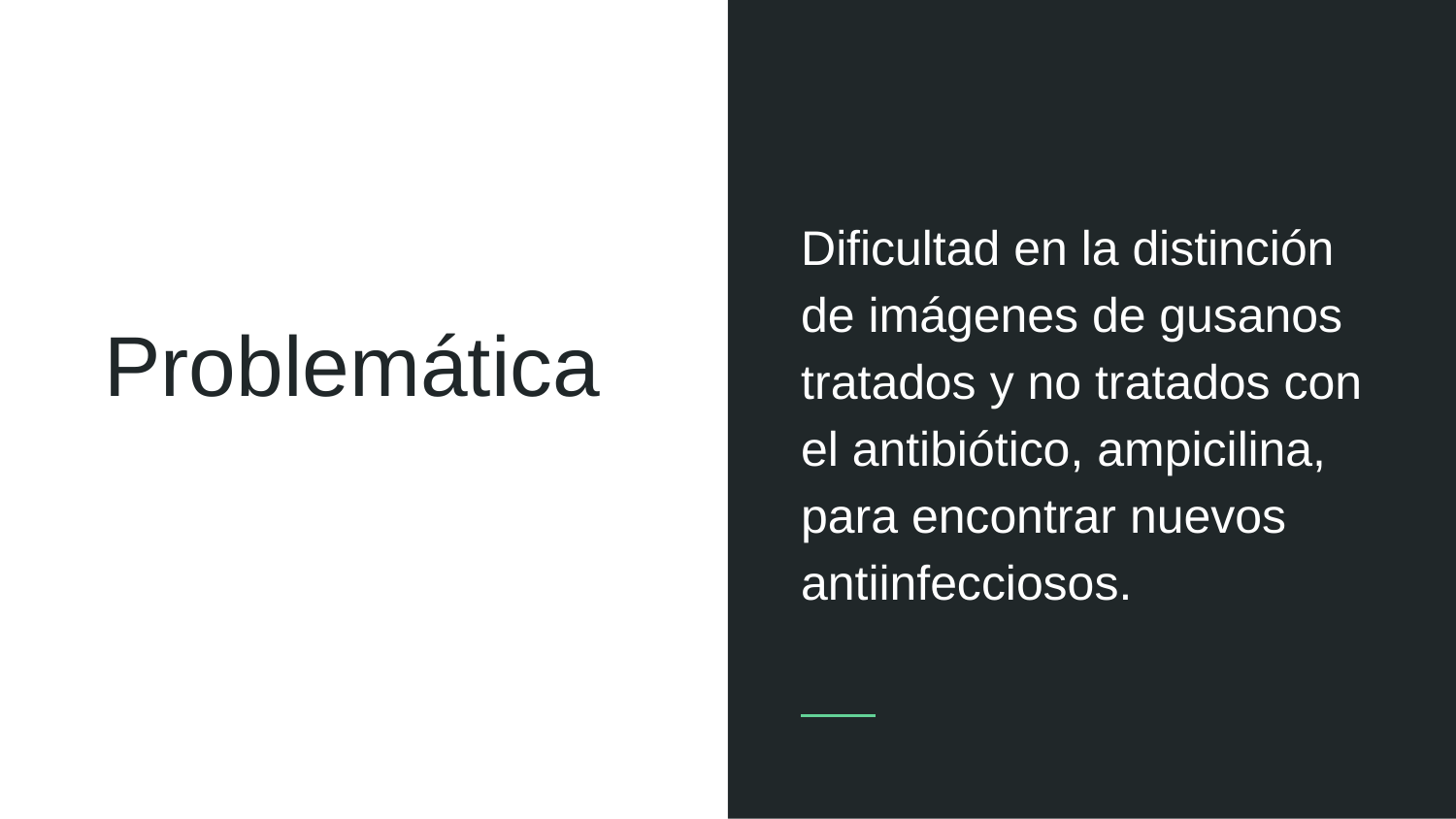

Dificultad en la distinción de imágenes de gusanos tratados y no tratados con el antibiótico, ampicilina, para encontrar nuevos antiinfecciosos.
# Problemática